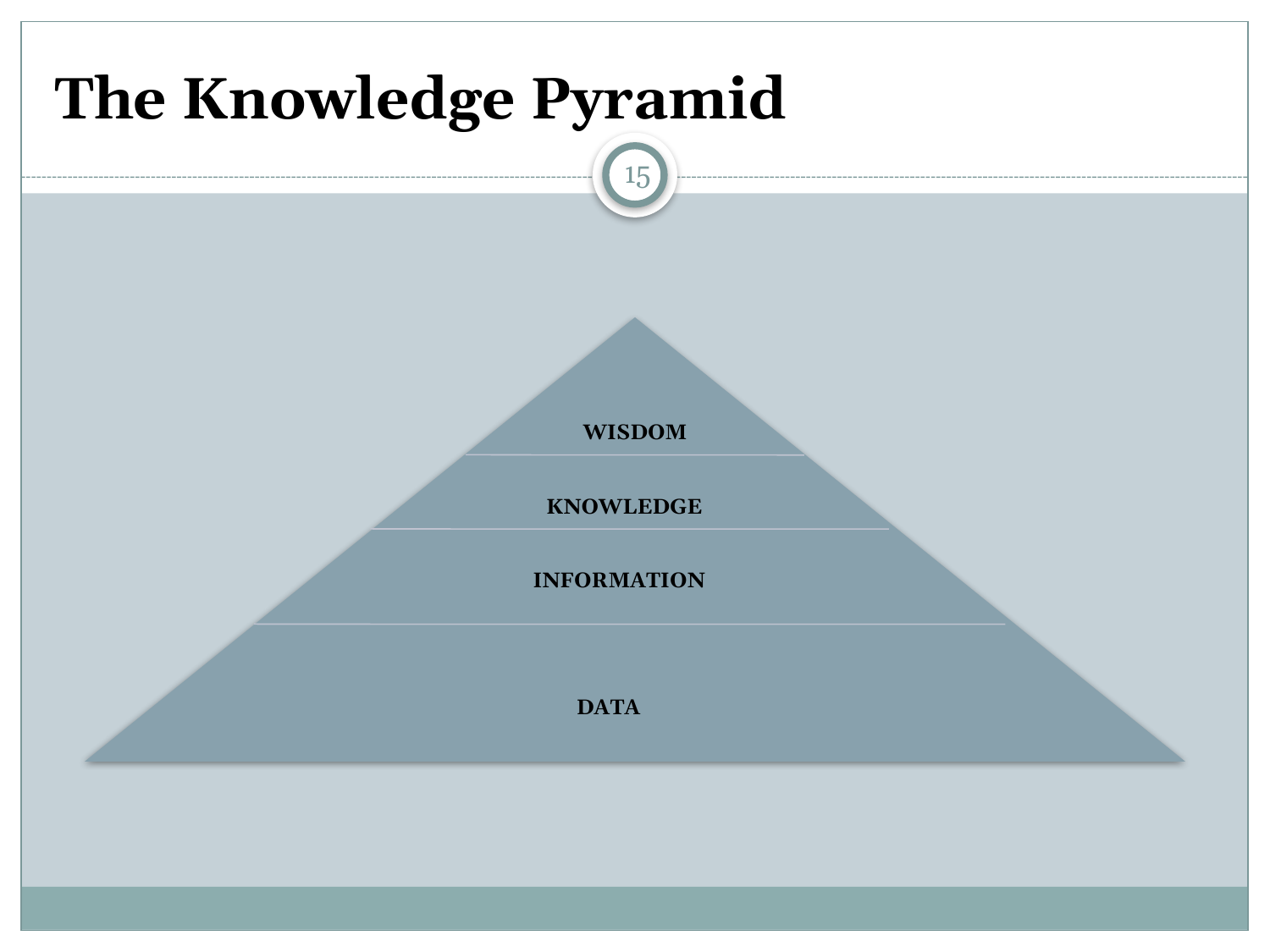

# The Knowledge Pyramid
15

WISDOM
KNOWLEDGE
INFORMATION
DATA